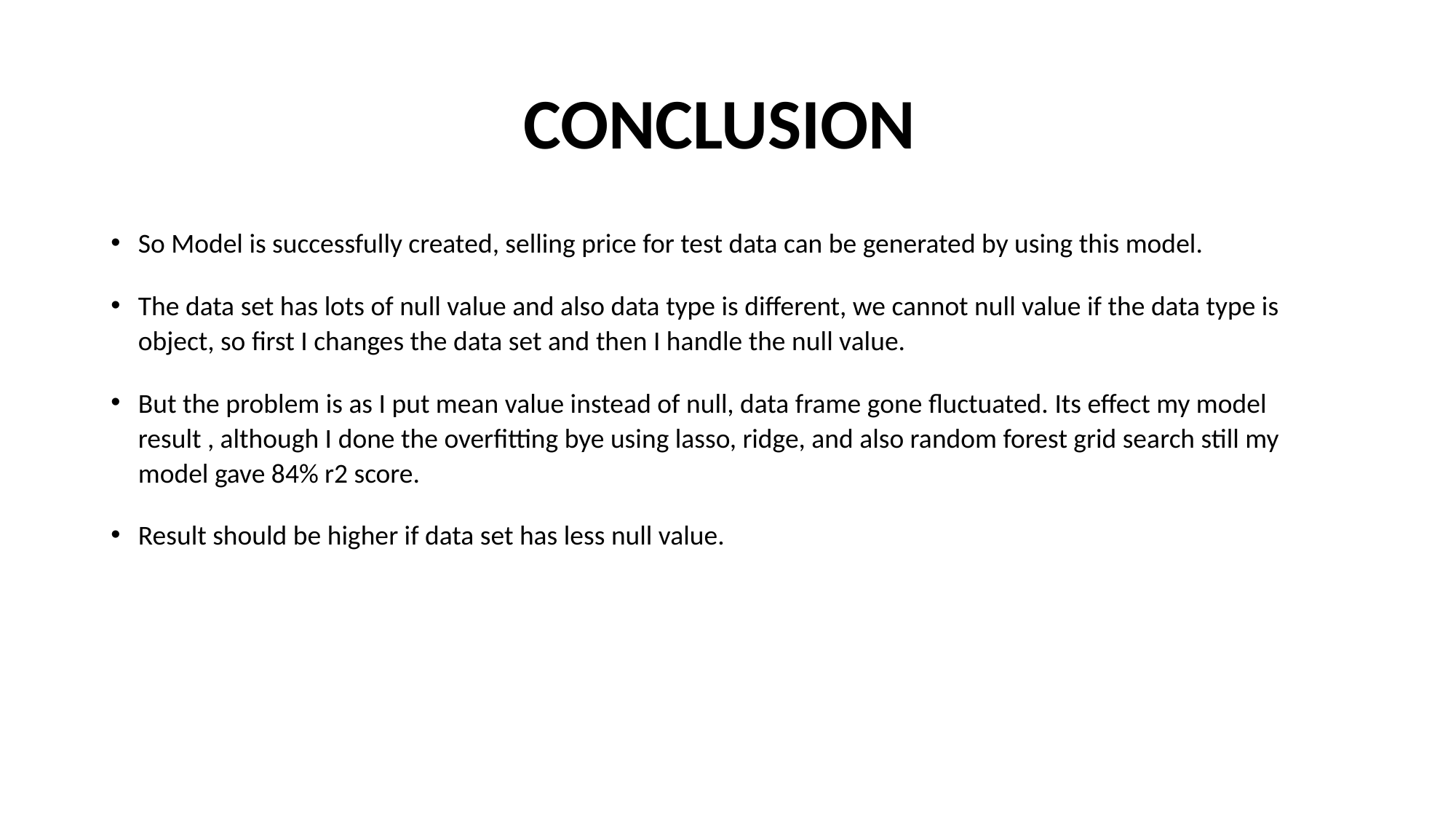

# CONCLUSION
So Model is successfully created, selling price for test data can be generated by using this model.
The data set has lots of null value and also data type is different, we cannot null value if the data type is object, so first I changes the data set and then I handle the null value.
But the problem is as I put mean value instead of null, data frame gone fluctuated. Its effect my model result , although I done the overfitting bye using lasso, ridge, and also random forest grid search still my model gave 84% r2 score.
Result should be higher if data set has less null value.